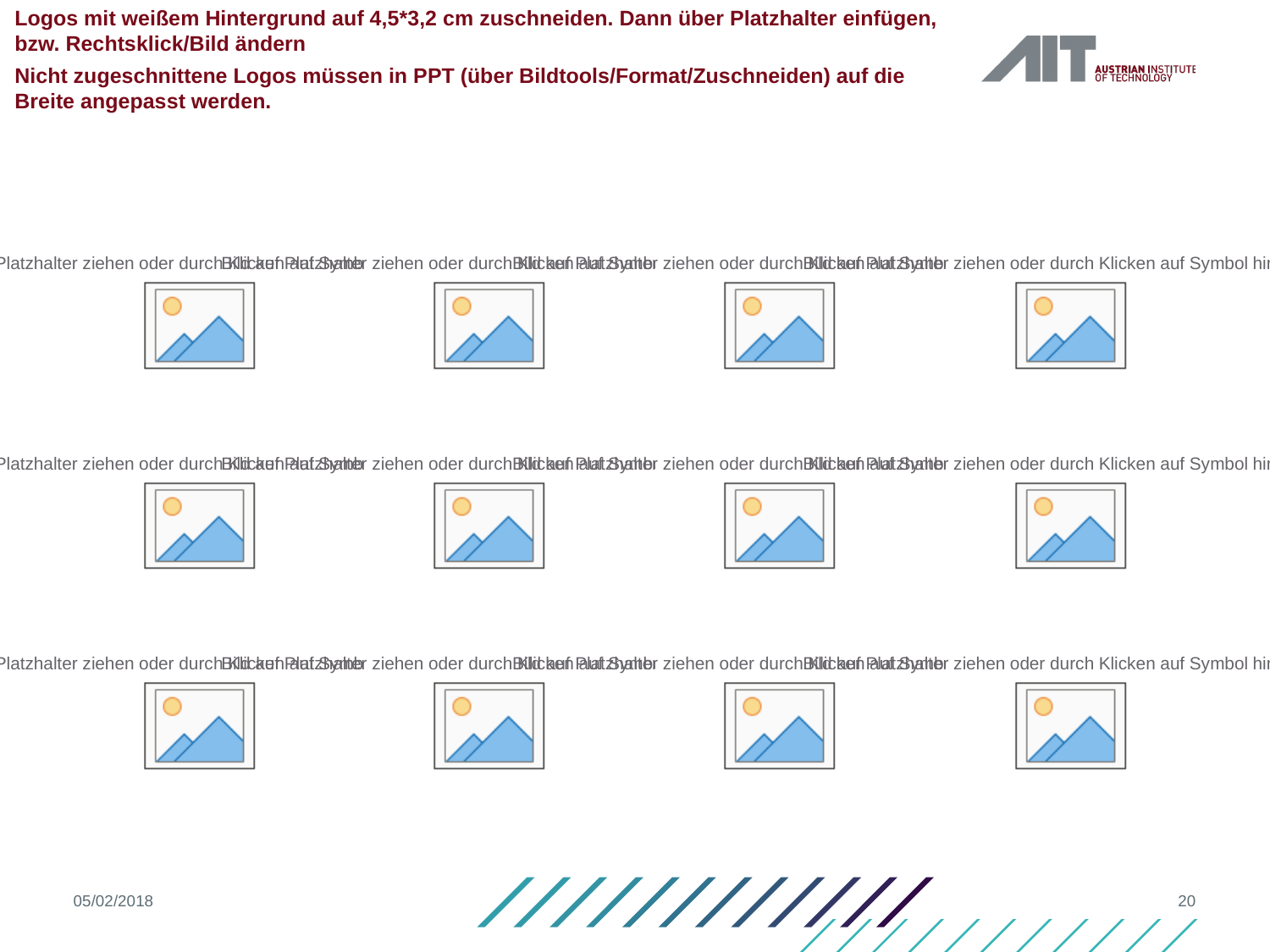

Logos mit weißem Hintergrund auf 4,5*3,2 cm zuschneiden. Dann über Platzhalter einfügen, bzw. Rechtsklick/Bild ändern
Nicht zugeschnittene Logos müssen in PPT (über Bildtools/Format/Zuschneiden) auf die Breite angepasst werden.

#

05/02/2018
20